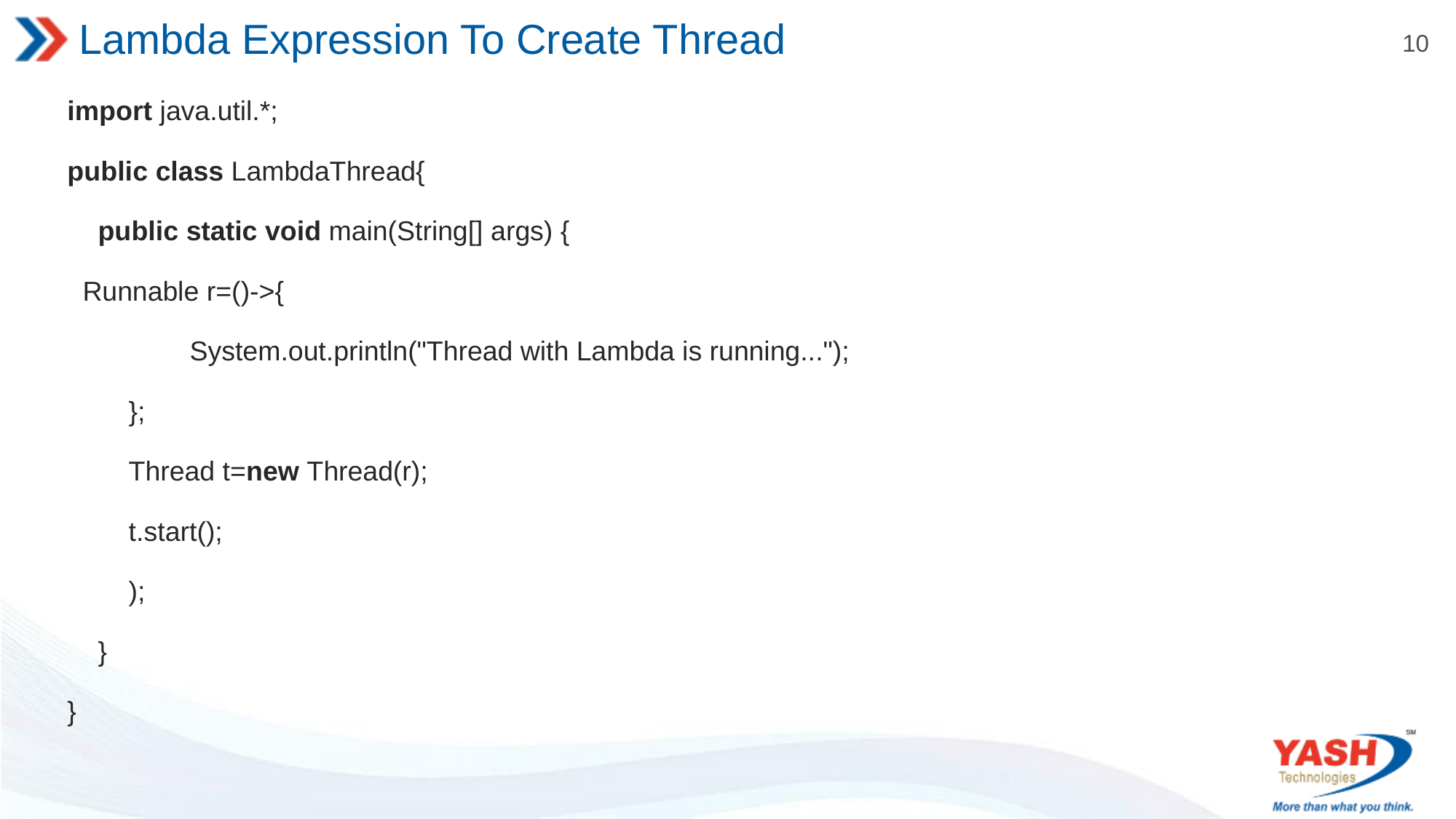

# Lambda Expression To Create Thread
import java.util.*;
public class LambdaThread{
    public static void main(String[] args) {
  Runnable r=()->{
                System.out.println("Thread with Lambda is running...");
        };
        Thread t=new Thread(r);
        t.start();
        );
    }
}